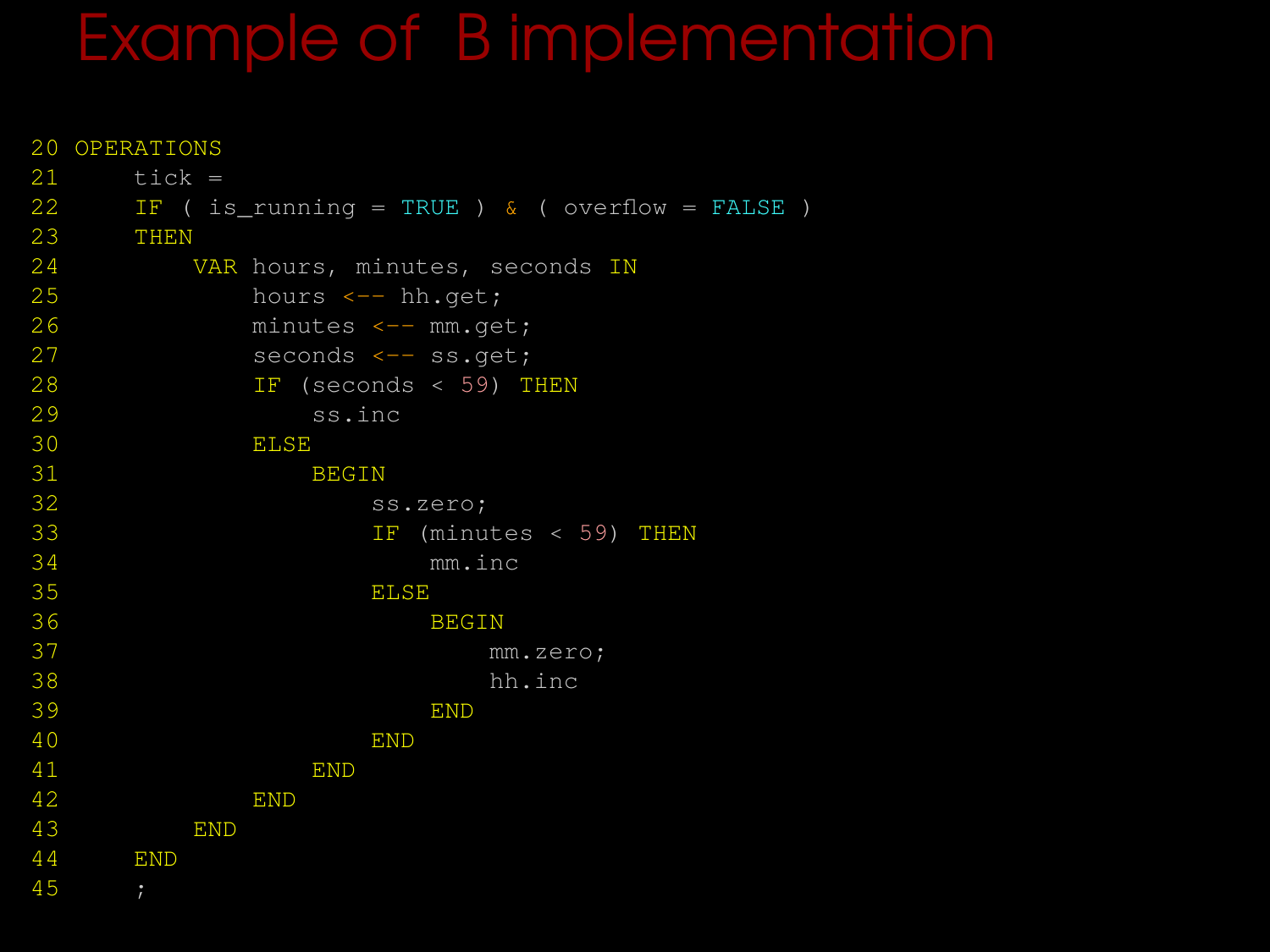

# Example of  B implementation
20 OPERATIONS
21     tick =
22     IF ( is_running = TRUE ) & ( overflow = FALSE )
23     THEN
24         VAR hours, minutes, seconds IN
25             hours <-- hh.get;
26             minutes <-- mm.get;
27             seconds <-- ss.get;
28             IF (seconds < 59) THEN
29                 ss.inc
30             ELSE
31                 BEGIN
32                     ss.zero;
33                     IF (minutes < 59) THEN
34                         mm.inc
35                     ELSE
36                         BEGIN
37                             mm.zero;
38                             hh.inc
39                         END
40                     END
41                 END
42             END
43         END
44     END
45     ;